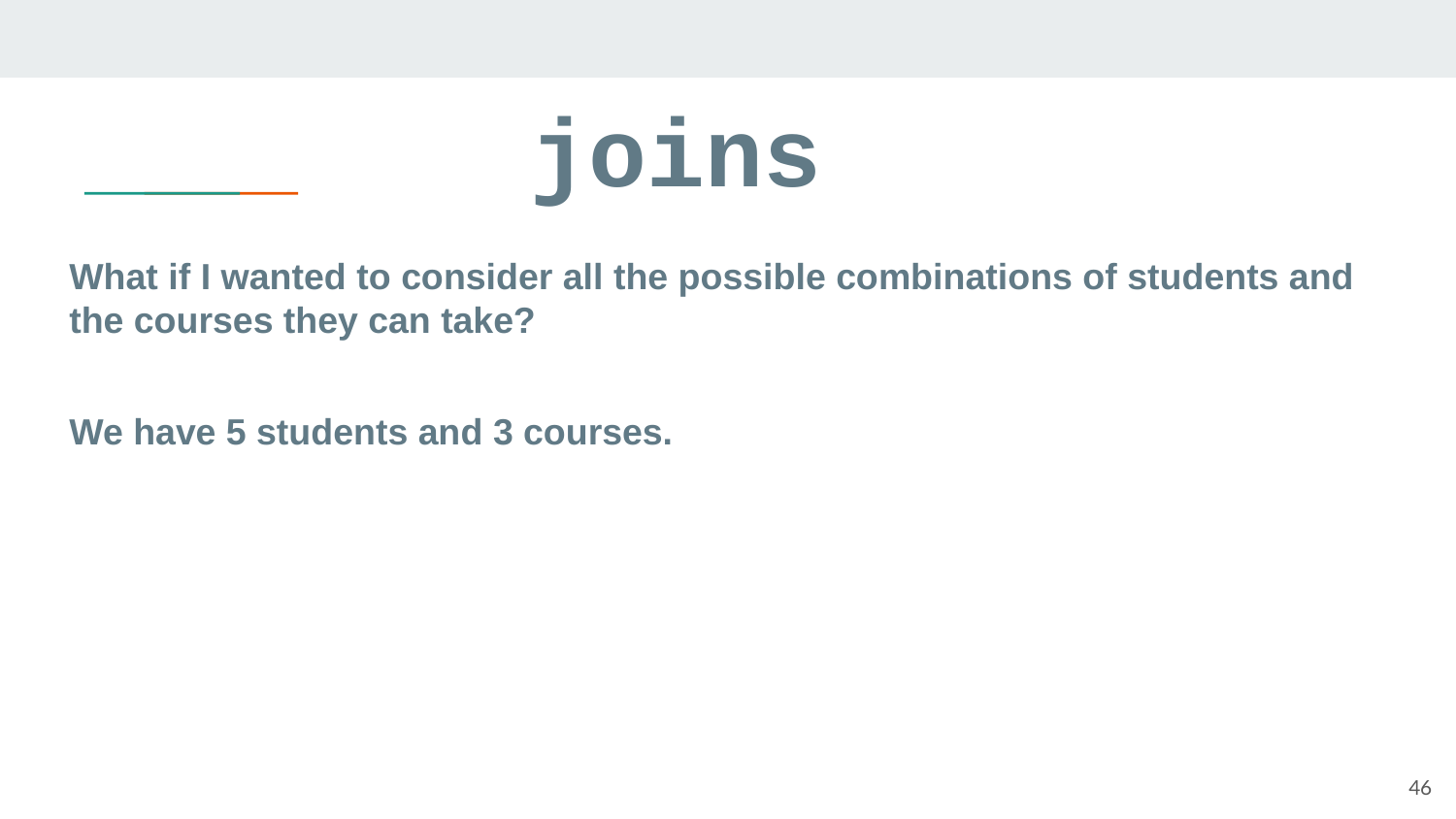

# joins
What if I wanted to consider all the possible combinations of students and the courses they can take?

We have 5 students and 3 courses.

46